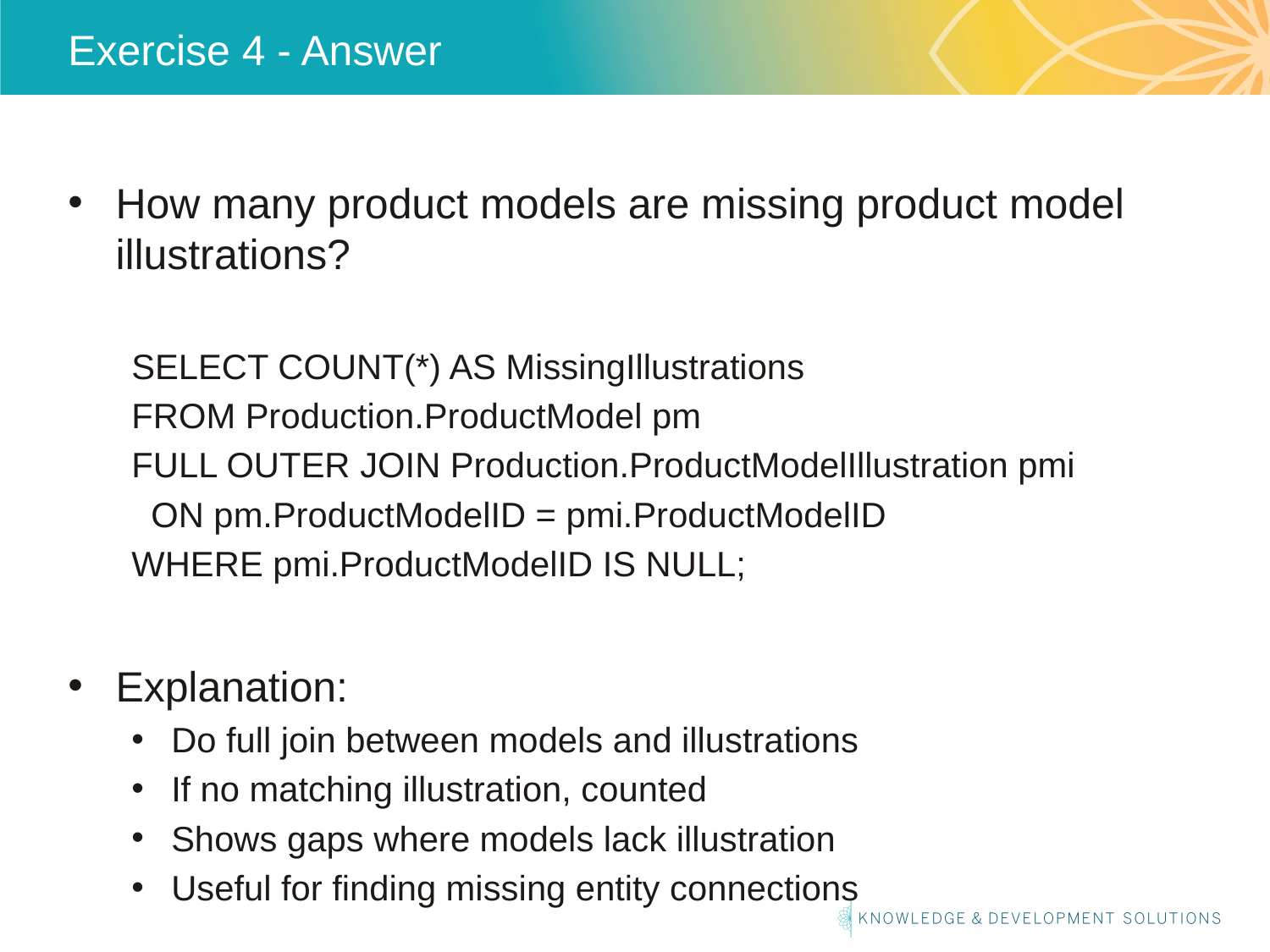

# Exercise 4 - Answer
How many product models are missing product model illustrations?

SELECT COUNT(*) AS MissingIllustrations
FROM Production.ProductModel pm
FULL OUTER JOIN Production.ProductModelIllustration pmi
  ON pm.ProductModelID = pmi.ProductModelID
WHERE pmi.ProductModelID IS NULL;

Explanation:
Do full join between models and illustrations
If no matching illustration, counted
Shows gaps where models lack illustration
Useful for finding missing entity connections